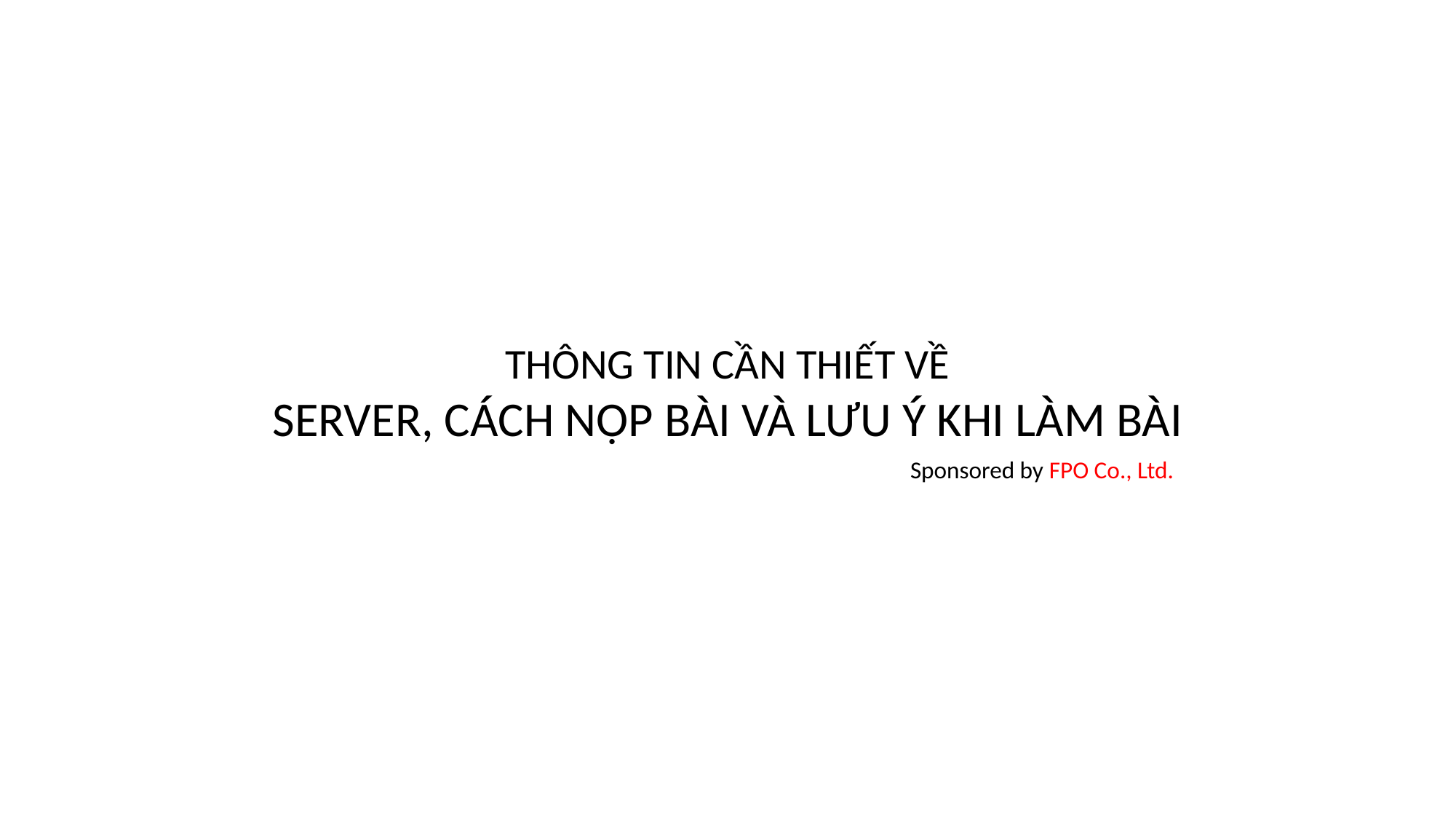

THÔNG TIN CẦN THIẾT VỀ
SERVER, CÁCH NỘP BÀI VÀ LƯU Ý KHI LÀM BÀI
Sponsored by FPO Co., Ltd.